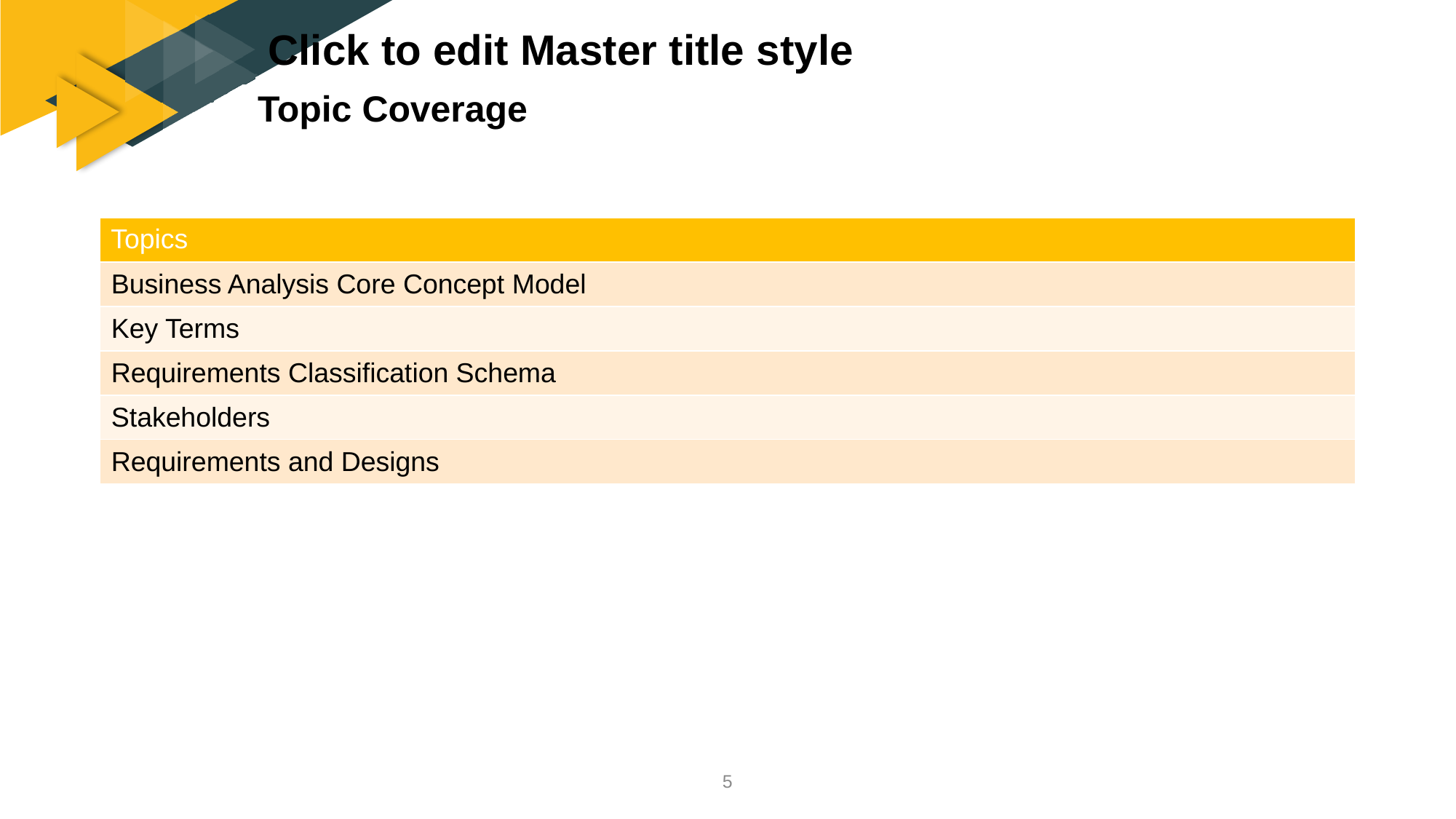

Topic Coverage

| Topics |
| --- |
| Business Analysis Core Concept Model |
| Key Terms |
| Requirements Classification Schema |
| Stakeholders |
| Requirements and Designs |
5